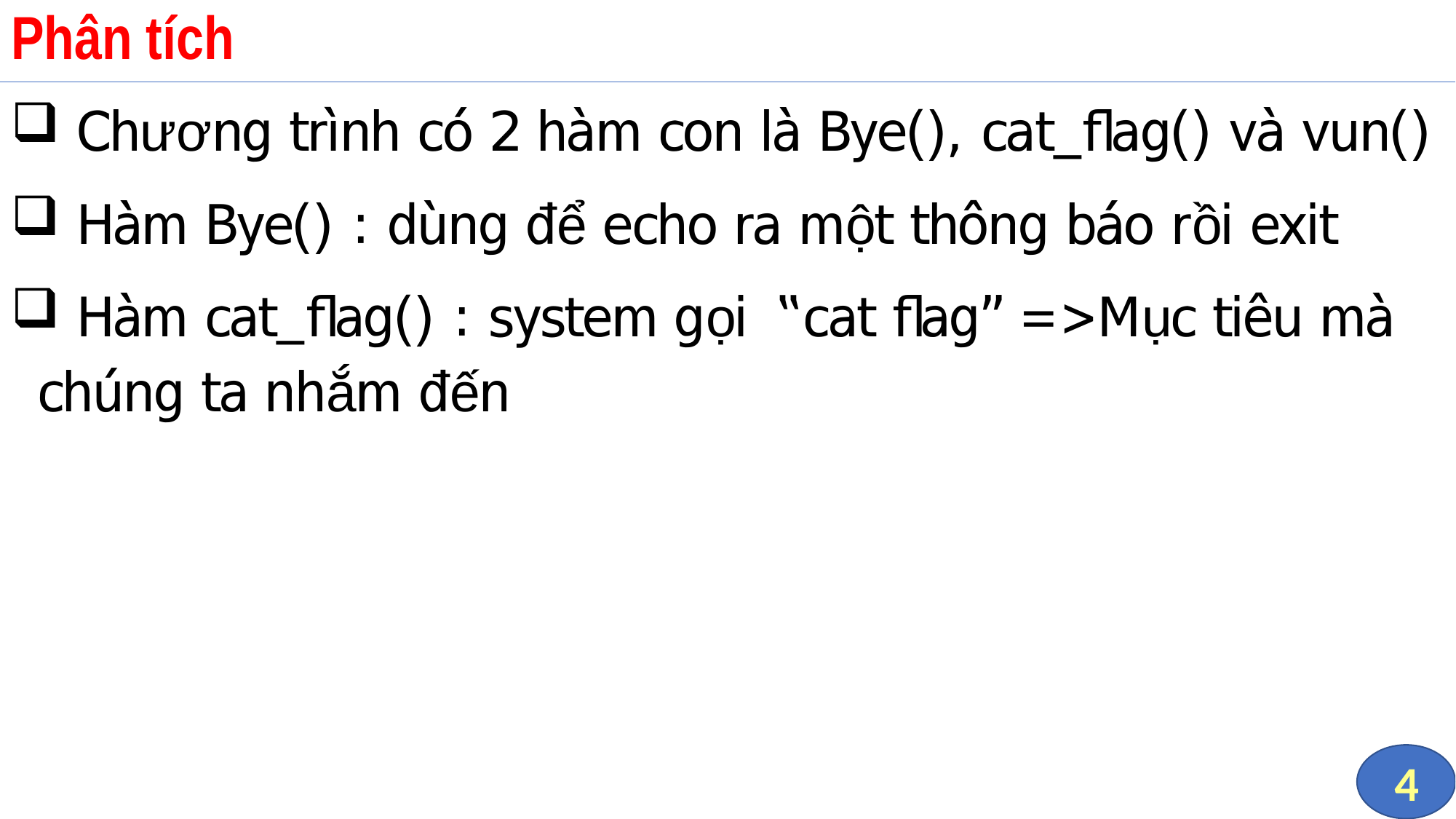

# Phân tích
 Chương trình có 2 hàm con là Bye(), cat_flag() và vun()
 Hàm Bye() : dùng để echo ra một thông báo rồi exit
 Hàm cat_flag() : system gọi  “cat flag” =>Mục tiêu mà chúng ta nhắm đến
4